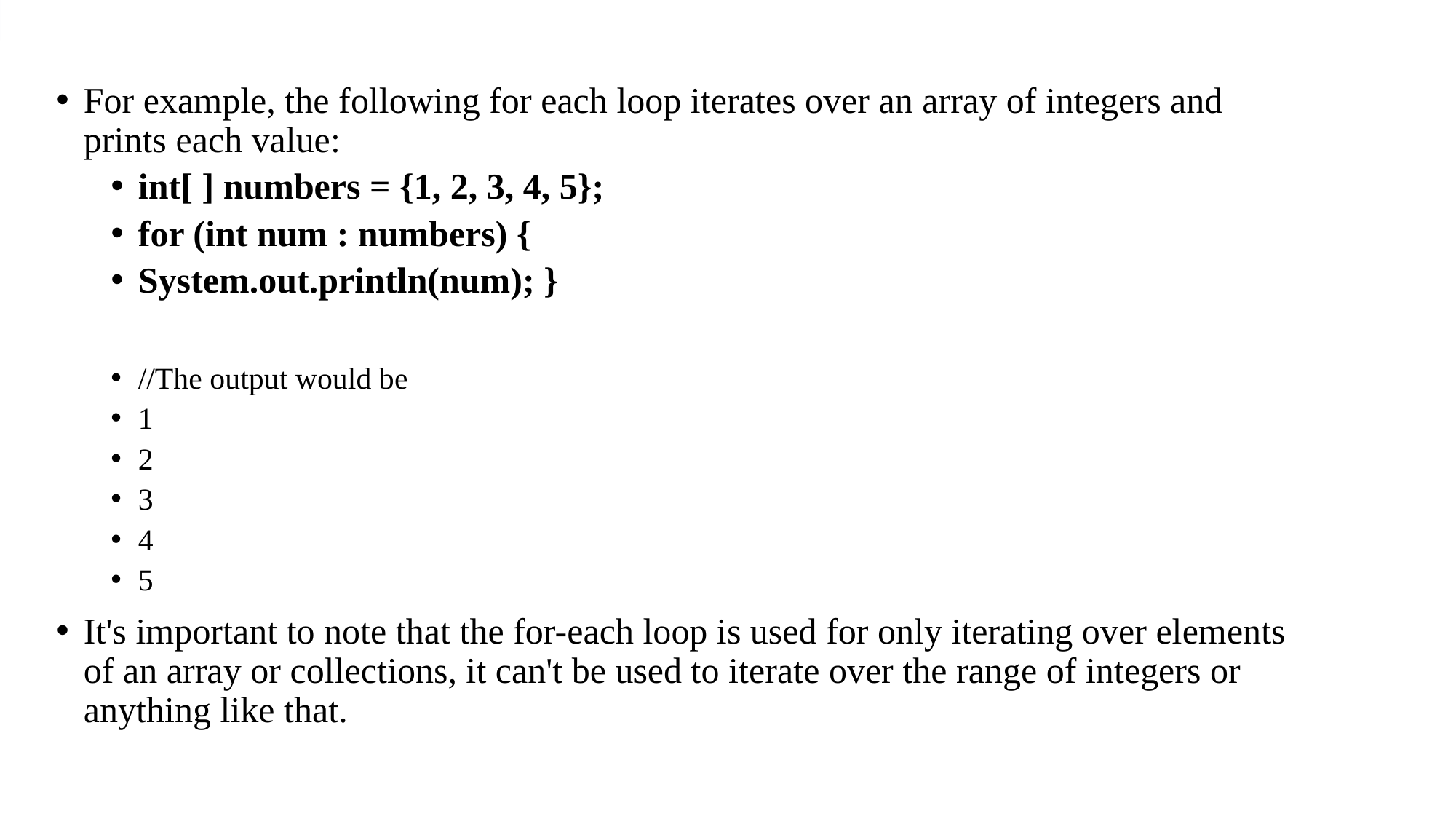

For example, the following for each loop iterates over an array of integers and prints each value:
int[ ] numbers = {1, 2, 3, 4, 5};
for (int num : numbers) {
System.out.println(num); }

//The output would be
1
2
3
4
5
It's important to note that the for-each loop is used for only iterating over elements of an array or collections, it can't be used to iterate over the range of integers or anything like that.